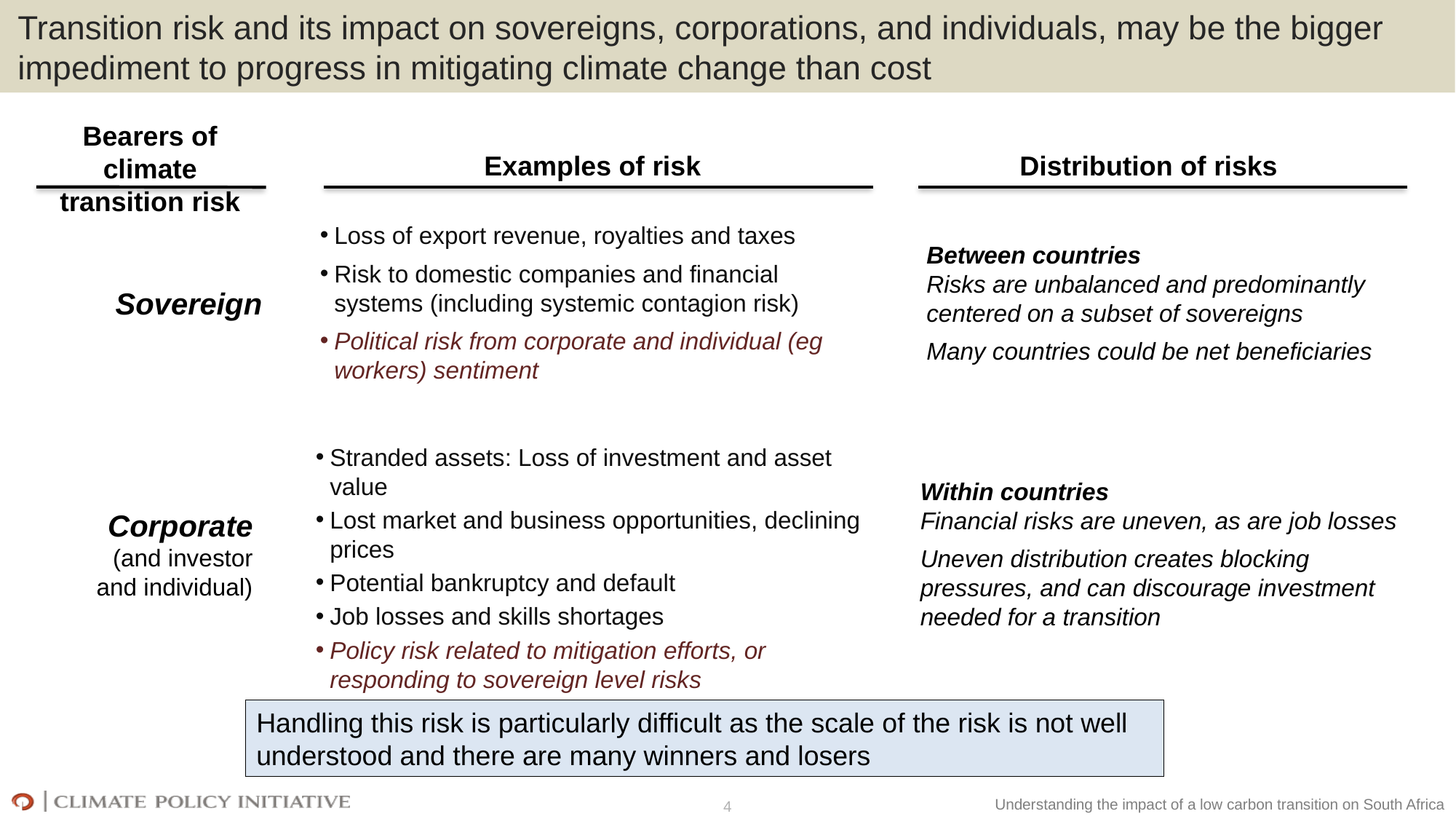

# Transition risk and its impact on sovereigns, corporations, and individuals, may be the bigger impediment to progress in mitigating climate change than cost
Bearers of climate transition risk
Examples of risk
Distribution of risks
Loss of export revenue, royalties and taxes
Risk to domestic companies and financial systems (including systemic contagion risk)
Political risk from corporate and individual (eg workers) sentiment
Between countries
Risks are unbalanced and predominantly centered on a subset of sovereigns
Many countries could be net beneficiaries
Sovereign
Stranded assets: Loss of investment and asset value
Lost market and business opportunities, declining prices
Potential bankruptcy and default
Job losses and skills shortages
Policy risk related to mitigation efforts, or responding to sovereign level risks
Within countries
Financial risks are uneven, as are job losses
Uneven distribution creates blocking pressures, and can discourage investment needed for a transition
Corporate (and investor and individual)
Handling this risk is particularly difficult as the scale of the risk is not well understood and there are many winners and losers
4